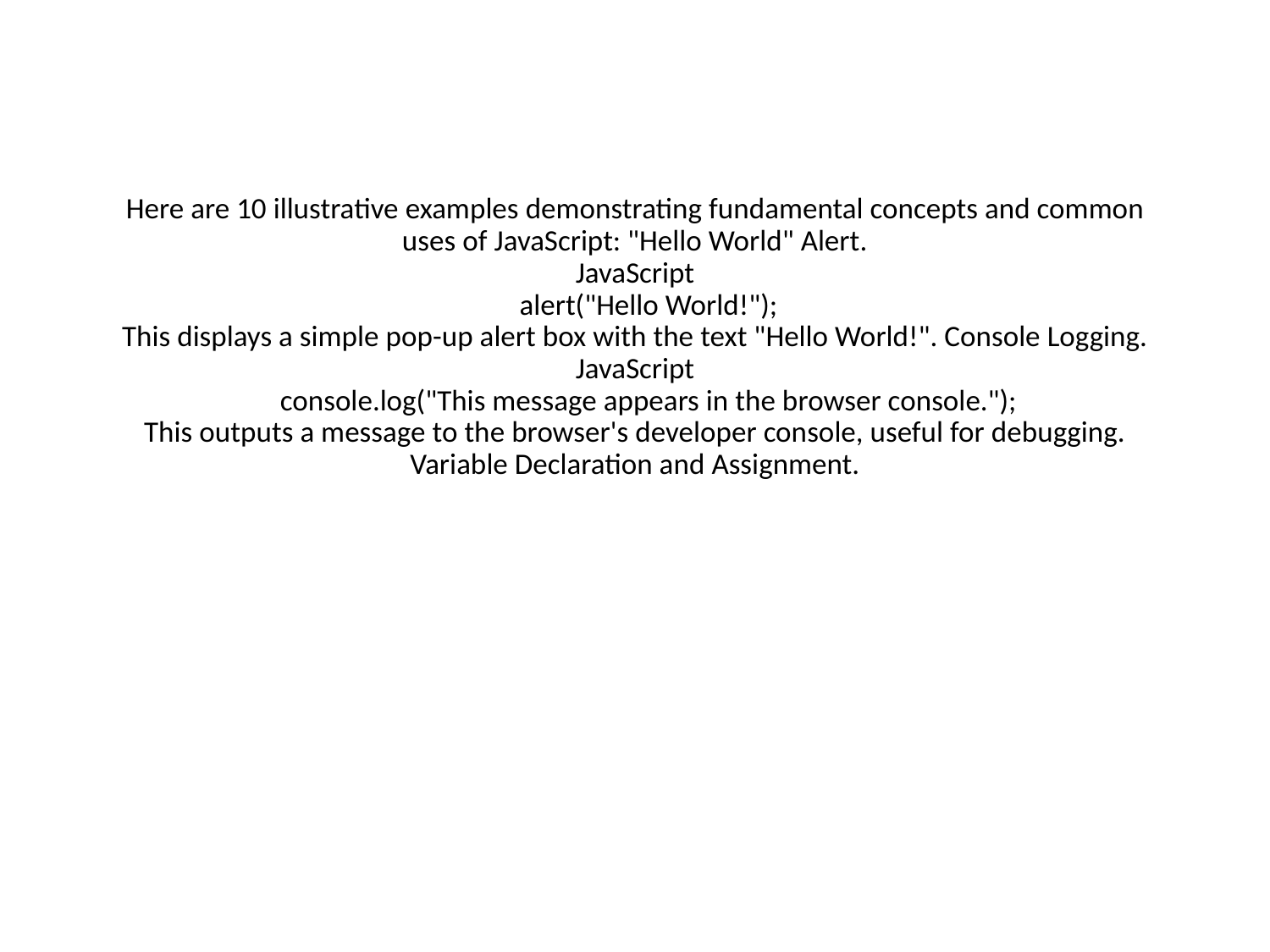

# Here are 10 illustrative examples demonstrating fundamental concepts and common uses of JavaScript: "Hello World" Alert. JavaScript alert("Hello World!"); This displays a simple pop-up alert box with the text "Hello World!". Console Logging. JavaScript console.log("This message appears in the browser console."); This outputs a message to the browser's developer console, useful for debugging. Variable Declaration and Assignment.